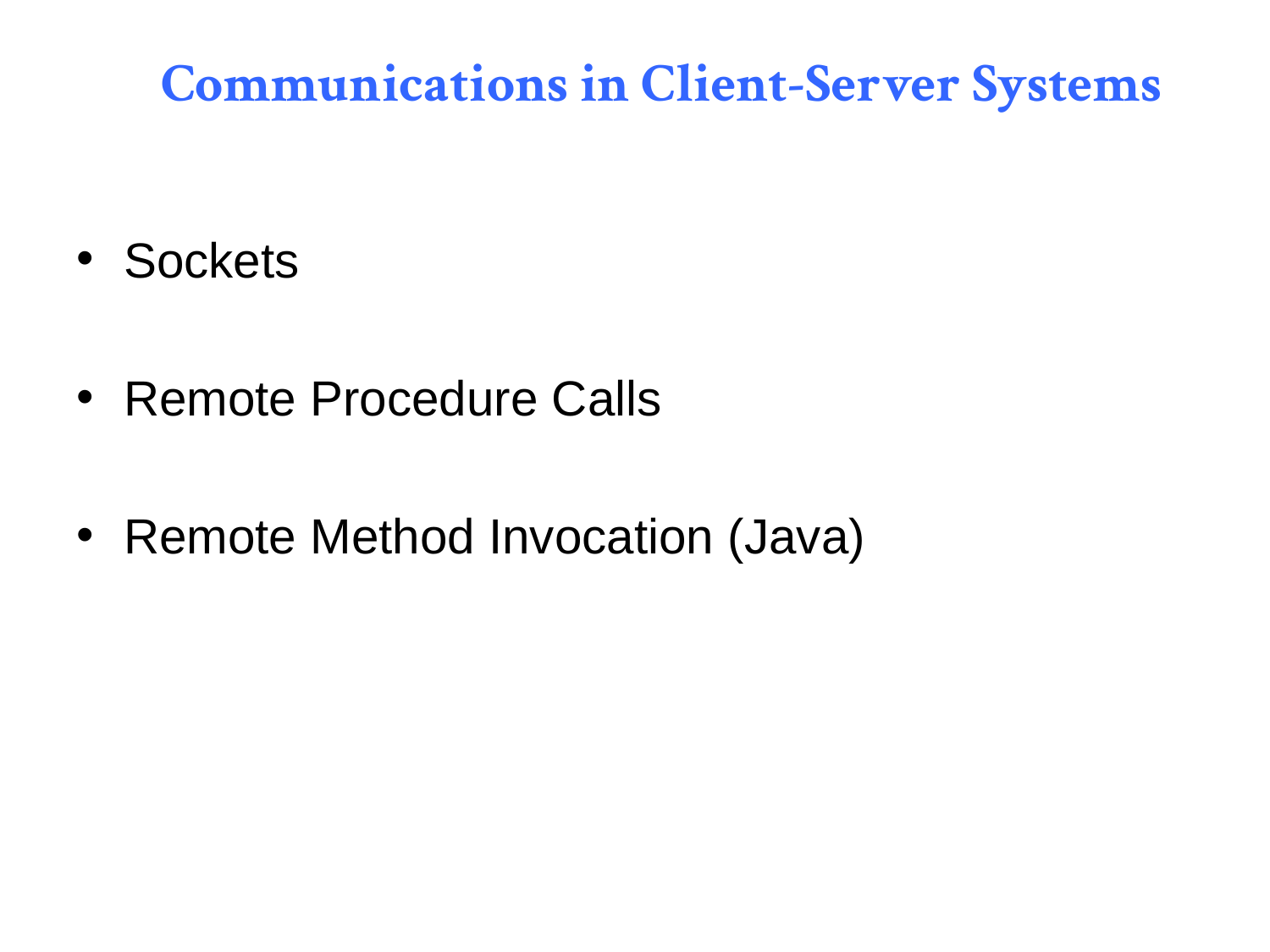

Sockets

Remote Procedure Calls

Remote Method Invocation (Java)
Communications in Client-Server Systems